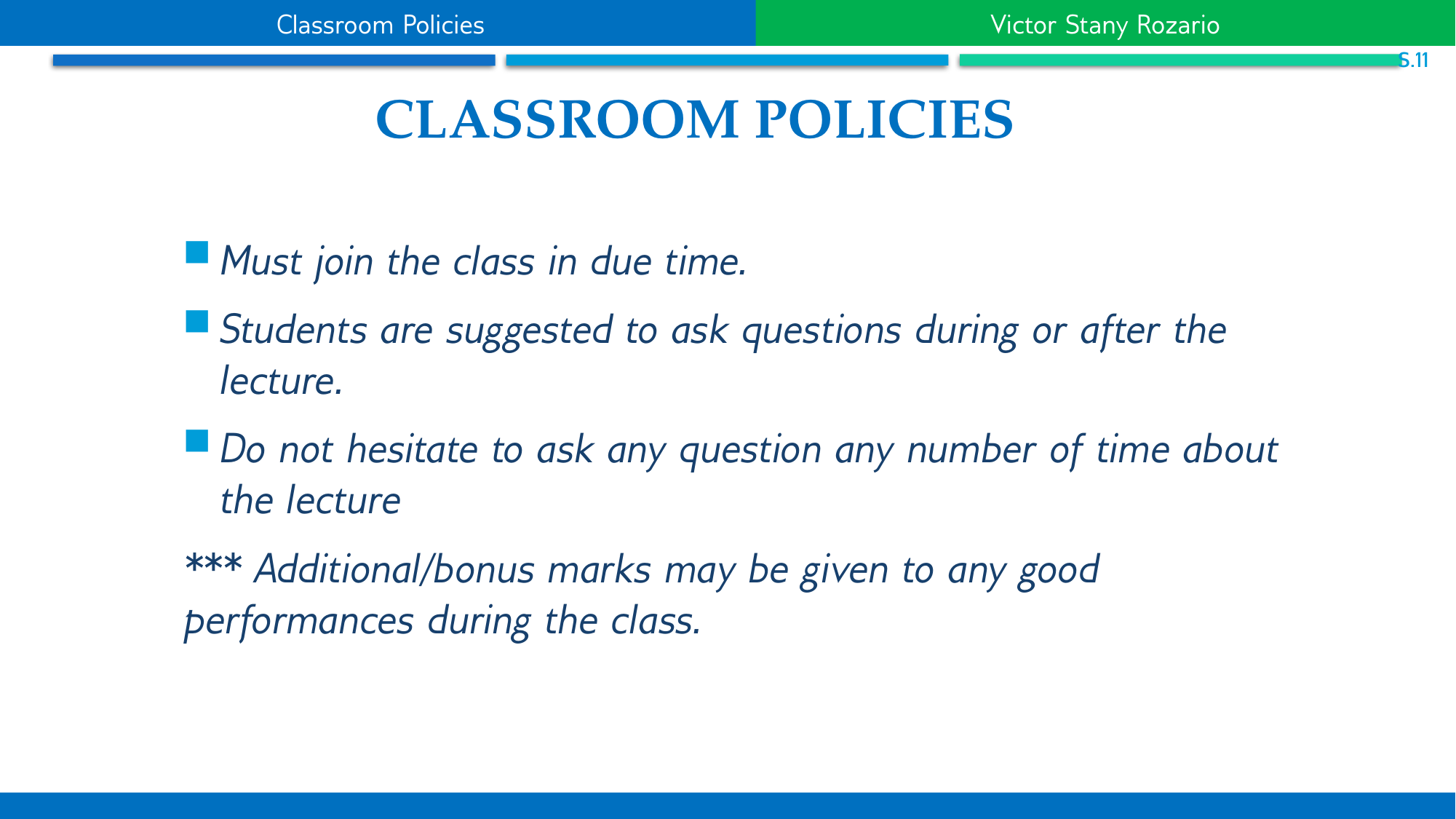

Classroom Policies
Victor Stany Rozario
 S.11

Classroom Policies
Must join the class in due time.
Students are suggested to ask questions during or after the lecture.
Do not hesitate to ask any question any number of time about the lecture
*** Additional/bonus marks may be given to any good performances during the class.